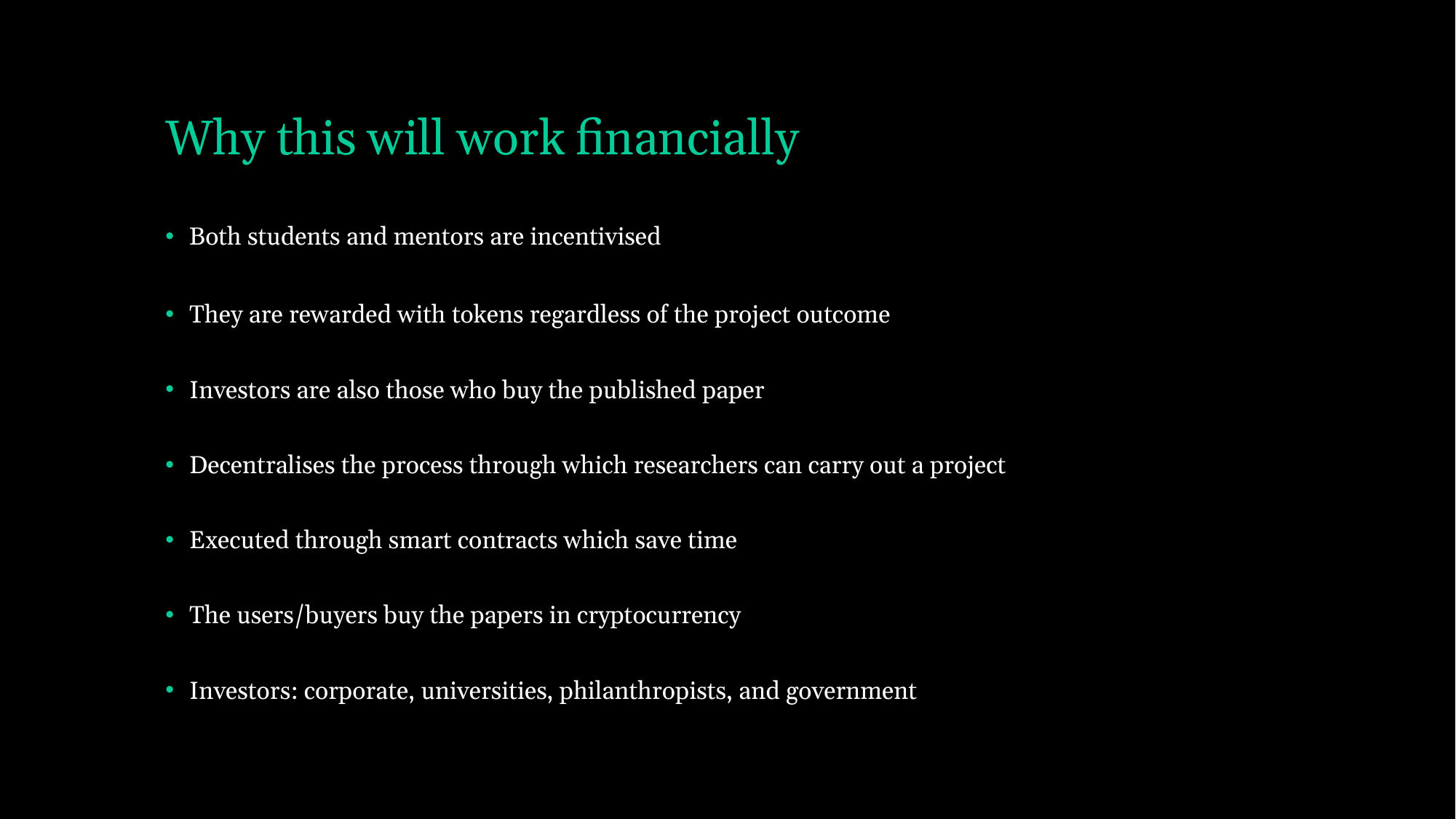

# Why this will work financially
Both students and mentors are incentivised
They are rewarded with tokens regardless of the project outcome
Investors are also those who buy the published paper
Decentralises the process through which researchers can carry out a project
Executed through smart contracts which save time
The users/buyers buy the papers in cryptocurrency
Investors: corporate, universities, philanthropists, and government